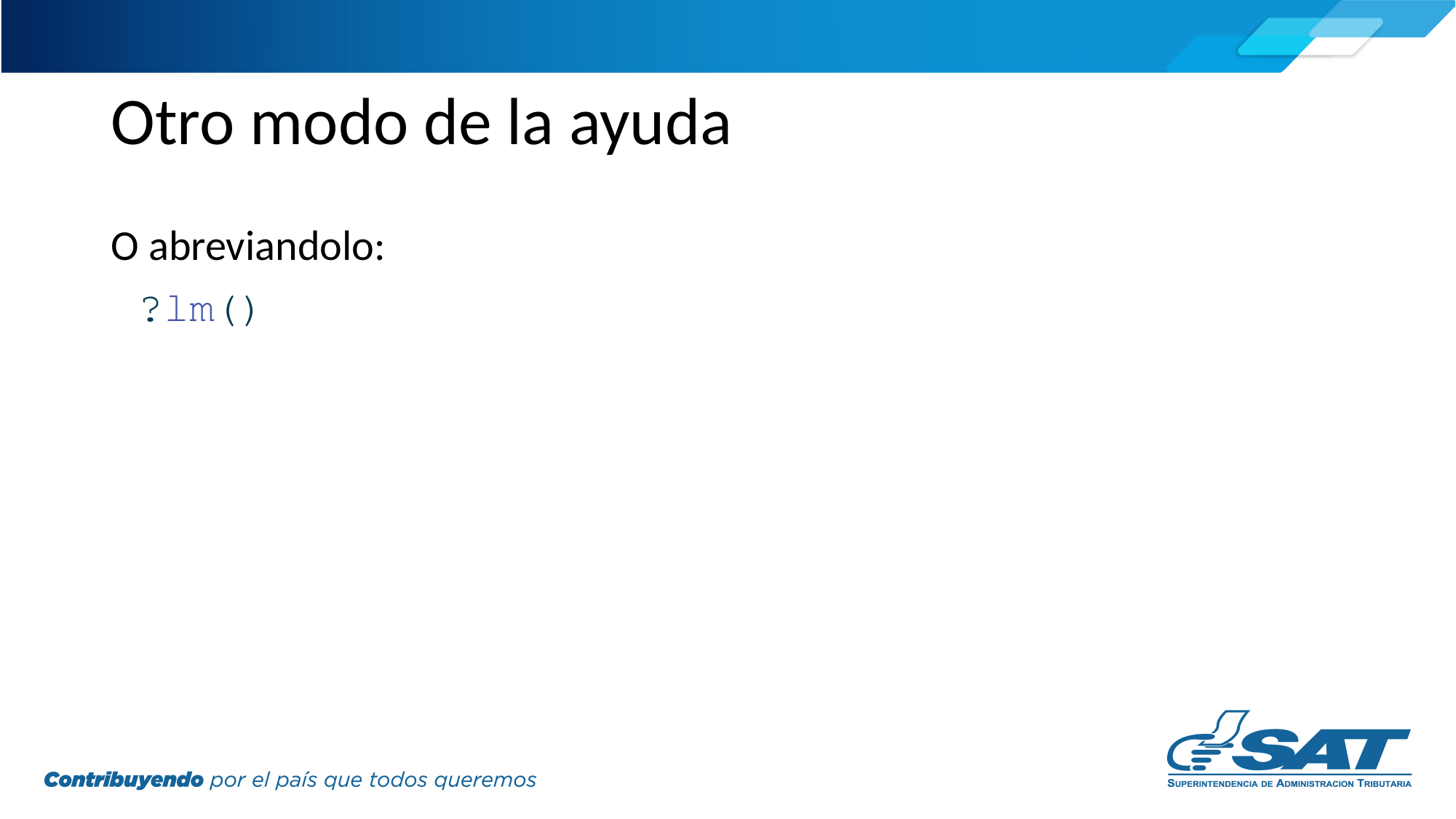

# Otro modo de la ayuda
O abreviandolo:
?lm()